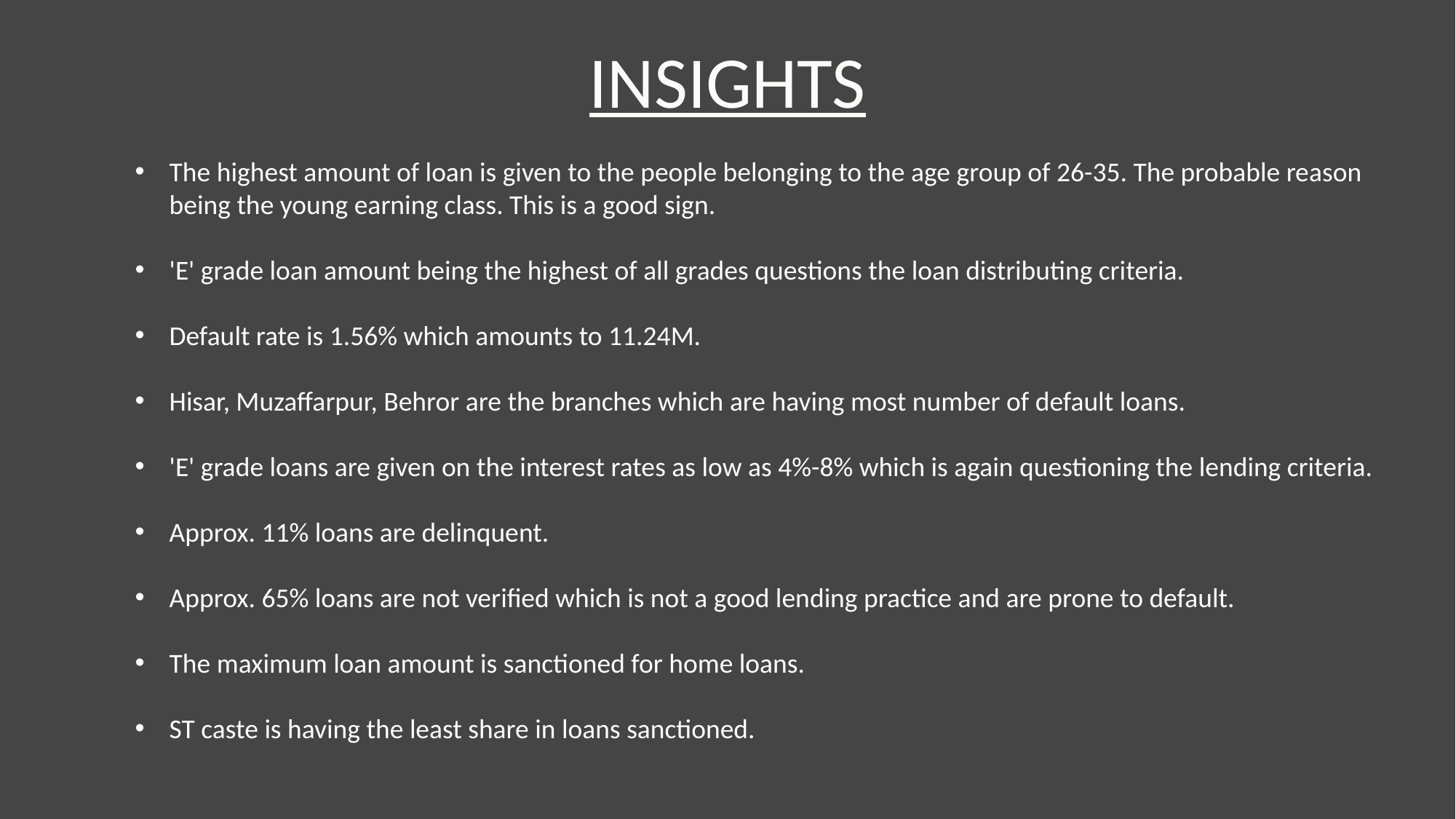

INSIGHTS

The highest amount of loan is given to the people belonging to the age group of 26-35. The probable reason being the young earning class. This is a good sign.

'E' grade loan amount being the highest of all grades questions the loan distributing criteria.

Default rate is 1.56% which amounts to 11.24M.

Hisar, Muzaffarpur, Behror are the branches which are having most number of default loans.

'E' grade loans are given on the interest rates as low as 4%-8% which is again questioning the lending criteria.

Approx. 11% loans are delinquent.

Approx. 65% loans are not verified which is not a good lending practice and are prone to default.

The maximum loan amount is sanctioned for home loans.

ST caste is having the least share in loans sanctioned.